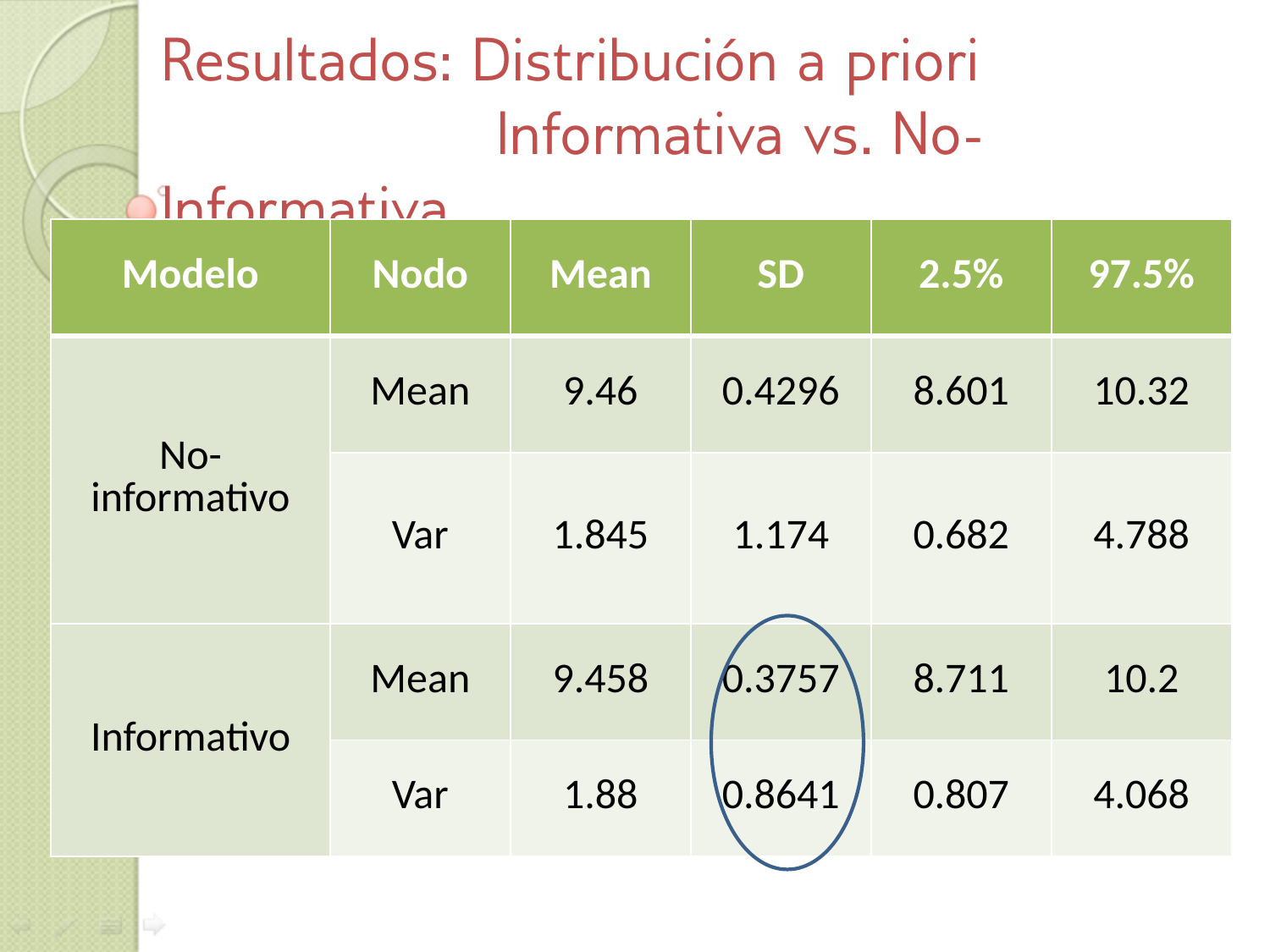

Resultados: Distribución a priori
                  Informativa vs. No-Informativa
| Modelo | Nodo | Mean | SD | 2.5% | 97.5% |
| --- | --- | --- | --- | --- | --- |
| No-informativo | Mean | 9.46 | 0.4296 | 8.601 | 10.32 |
|  | Var | 1.845 | 1.174 | 0.682 | 4.788 |
| Informativo | Mean | 9.458 | 0.3757 | 8.711 | 10.2 |
|  | Var | 1.88 | 0.8641 | 0.807 | 4.068 |